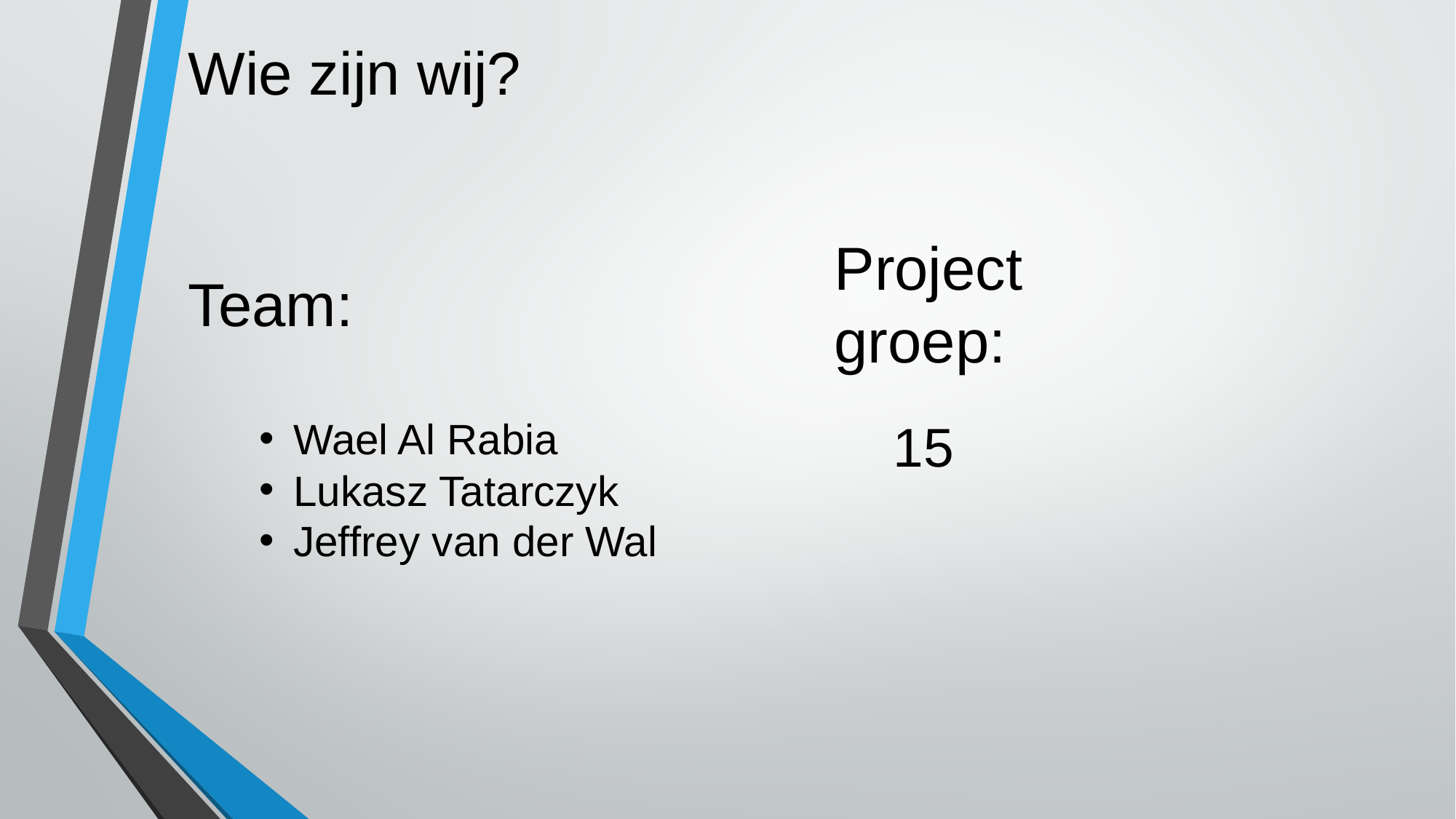

Wie zijn wij?
# Team:
Project groep:
Wael Al Rabia
Lukasz Tatarczyk
Jeffrey van der Wal
15